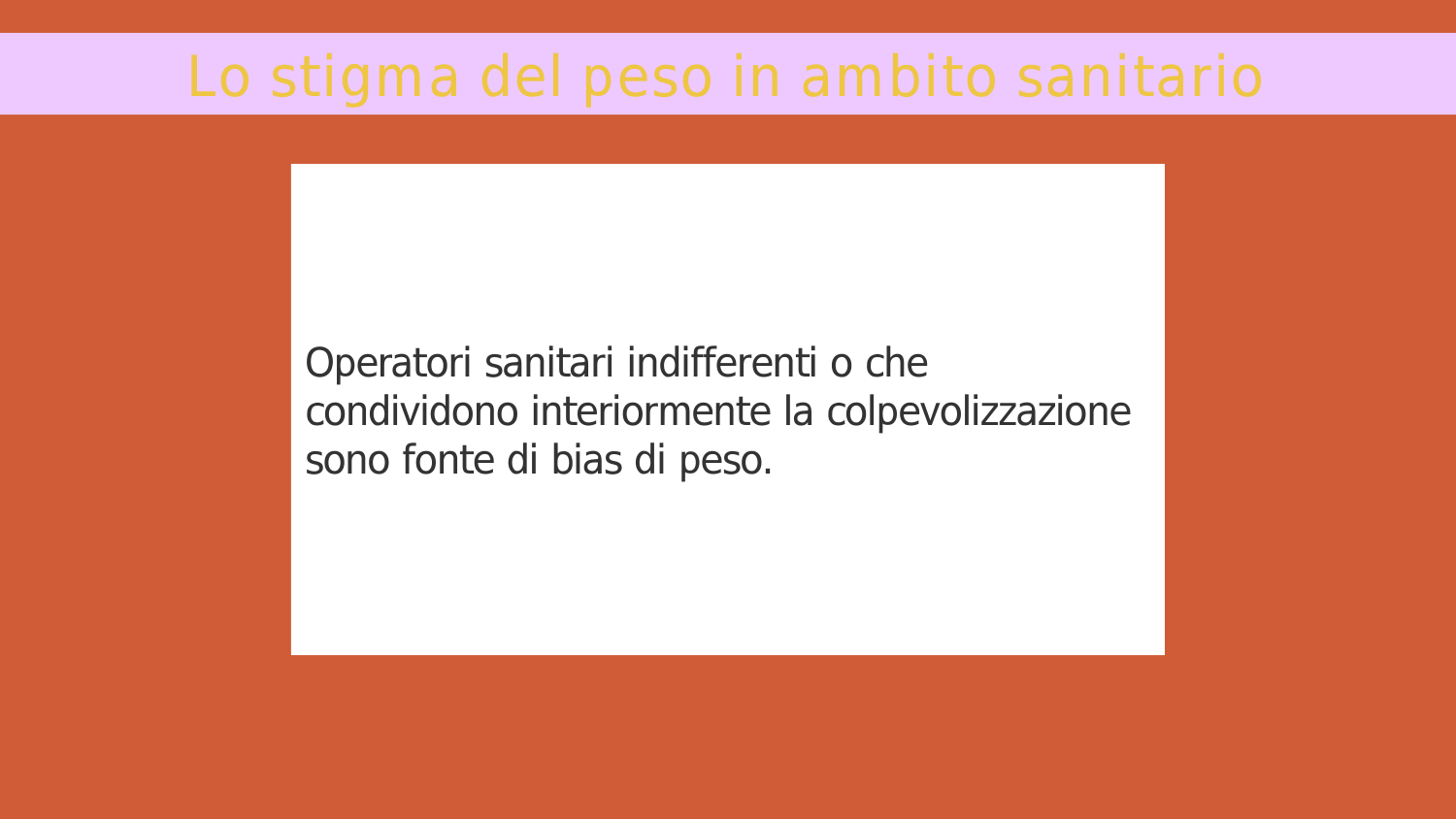

Lo stigma del peso in ambito sanitario
Operatori sanitari indifferenti o che condividono interiormente la colpevolizzazione sono fonte di bias di peso.